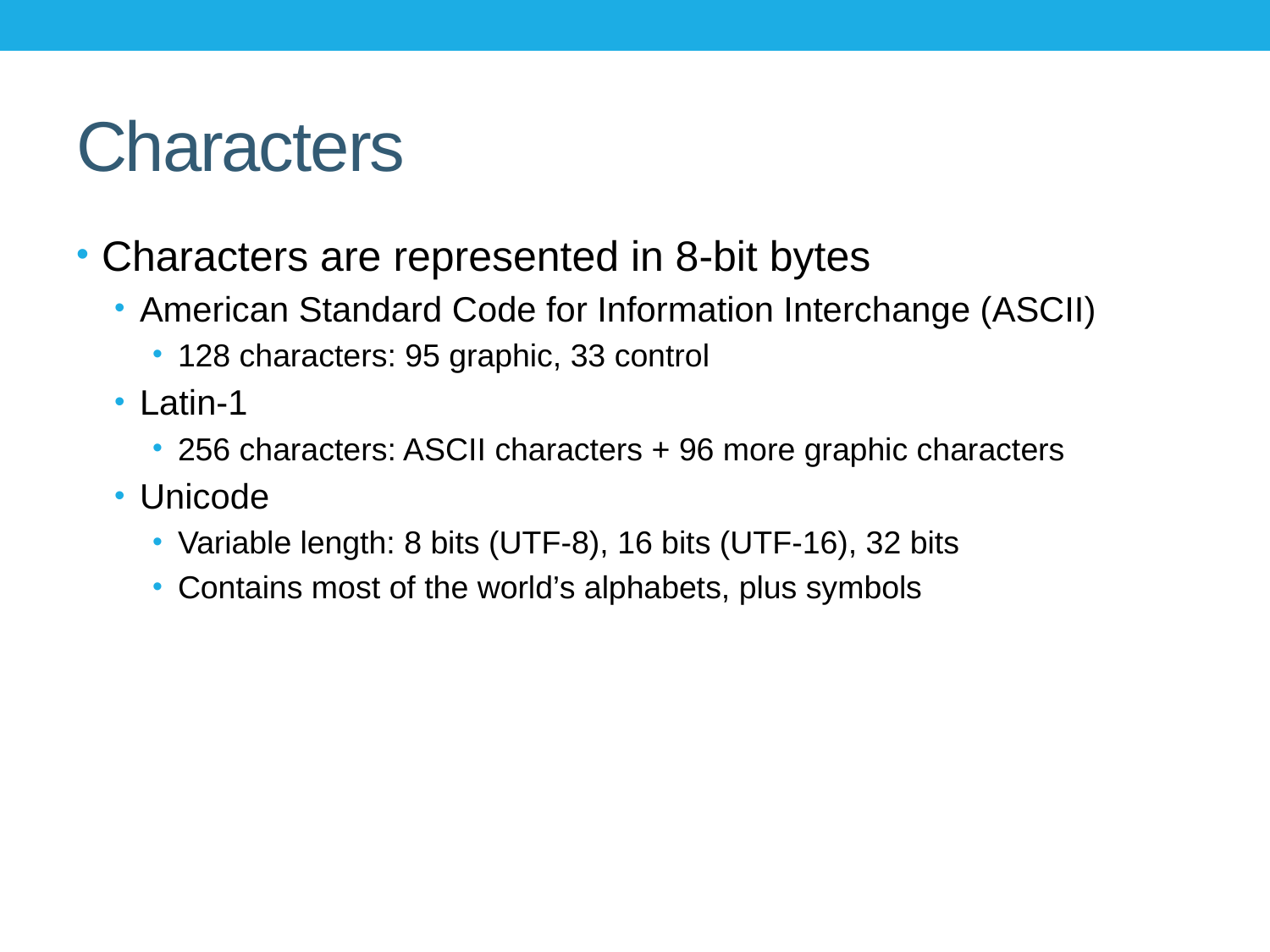

# Characters
Characters are represented in 8-bit bytes
American Standard Code for Information Interchange (ASCII)
128 characters: 95 graphic, 33 control
Latin-1
256 characters: ASCII characters + 96 more graphic characters
Unicode
Variable length: 8 bits (UTF-8), 16 bits (UTF-16), 32 bits
Contains most of the world’s alphabets, plus symbols